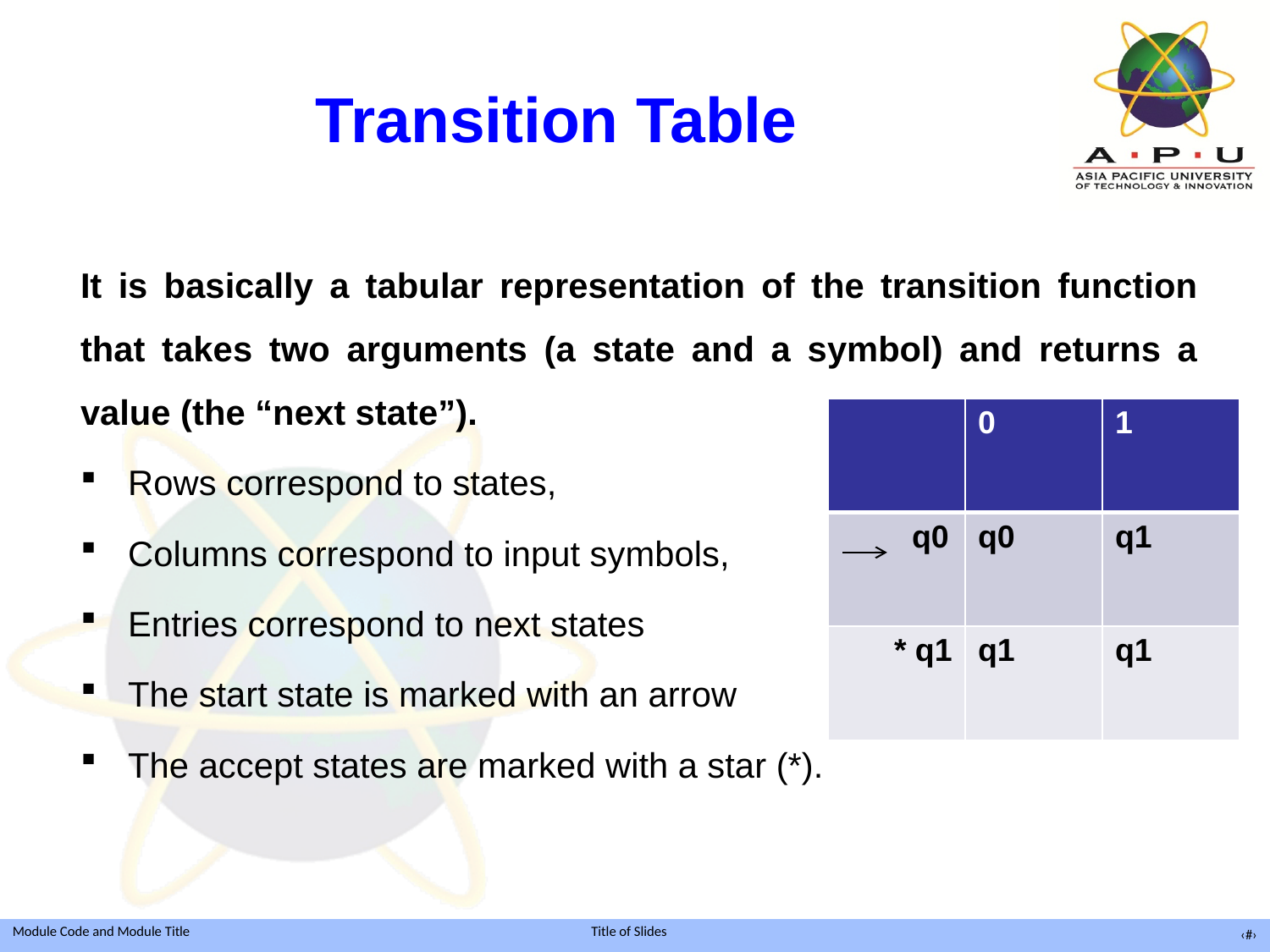

# Transition Table
It is basically a tabular representation of the transition function that takes two arguments (a state and a symbol) and returns a value (the “next state”).
Rows correspond to states,
Columns correspond to input symbols,
Entries correspond to next states
The start state is marked with an arrow
The accept states are marked with a star (*).

|  | 0 | 1 |
| --- | --- | --- |
| q0 | q0 | q1 |
| \* q1 | q1 | q1 |
‹#›